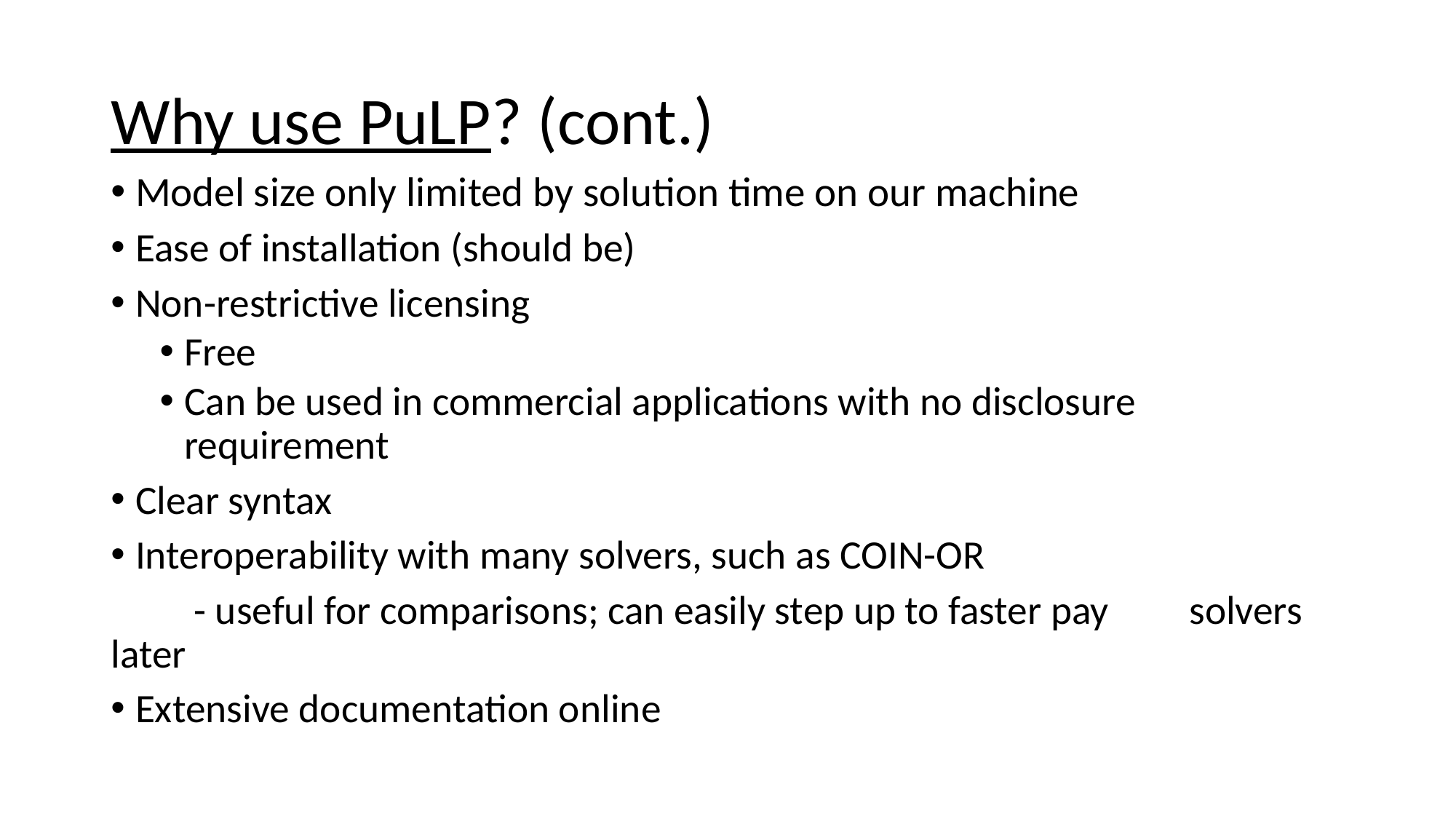

# Why use PuLP? (cont.)
Model size only limited by solution time on our machine
Ease of installation (should be)
Non-restrictive licensing
Free
Can be used in commercial applications with no disclosure requirement
Clear syntax
Interoperability with many solvers, such as COIN-OR
	- useful for comparisons; can easily step up to faster pay 	solvers later
Extensive documentation online